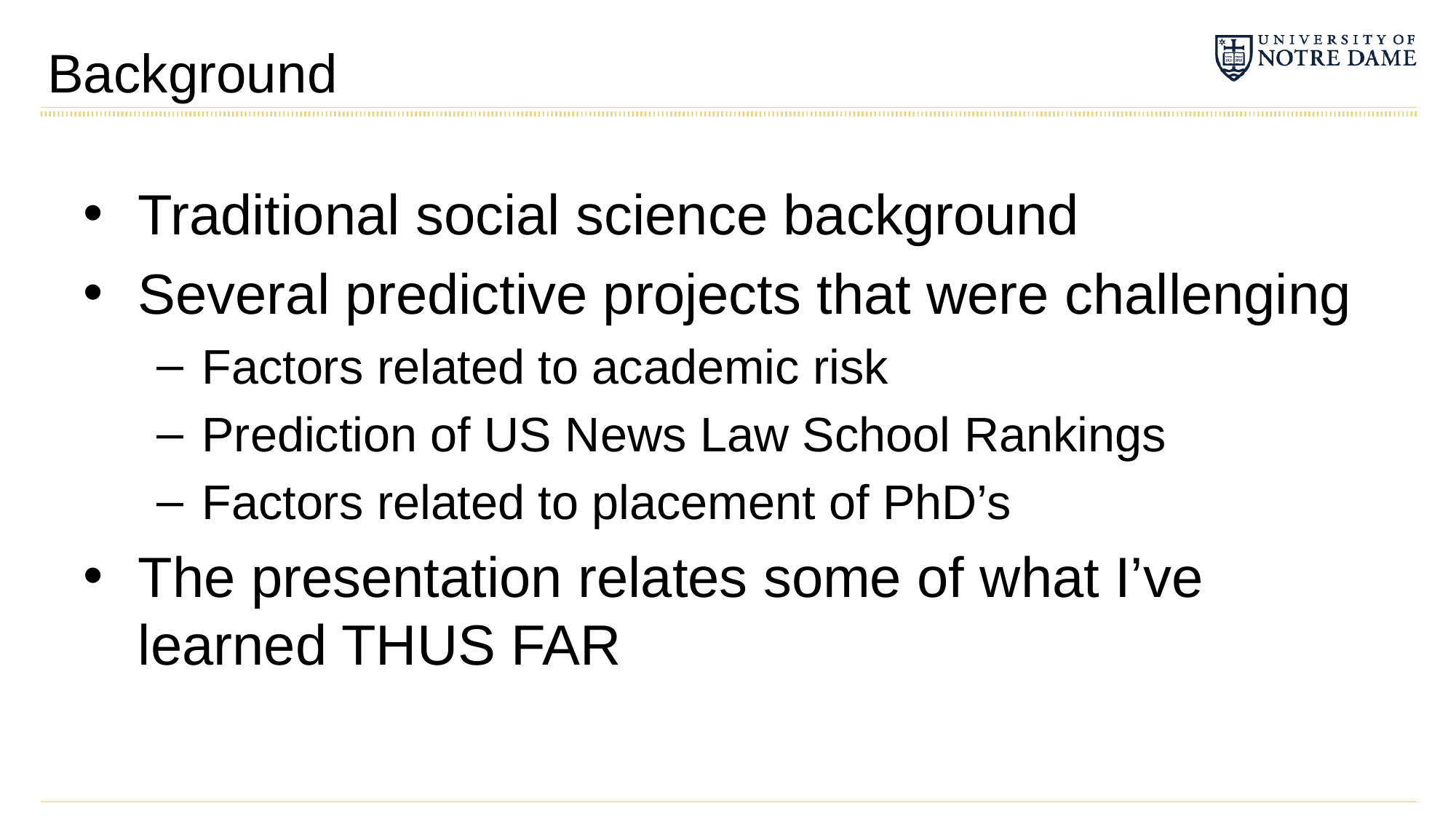

# Background
Traditional social science background
Several predictive projects that were challenging
Factors related to academic risk
Prediction of US News Law School Rankings
Factors related to placement of PhD’s
The presentation relates some of what I’ve learned THUS FAR